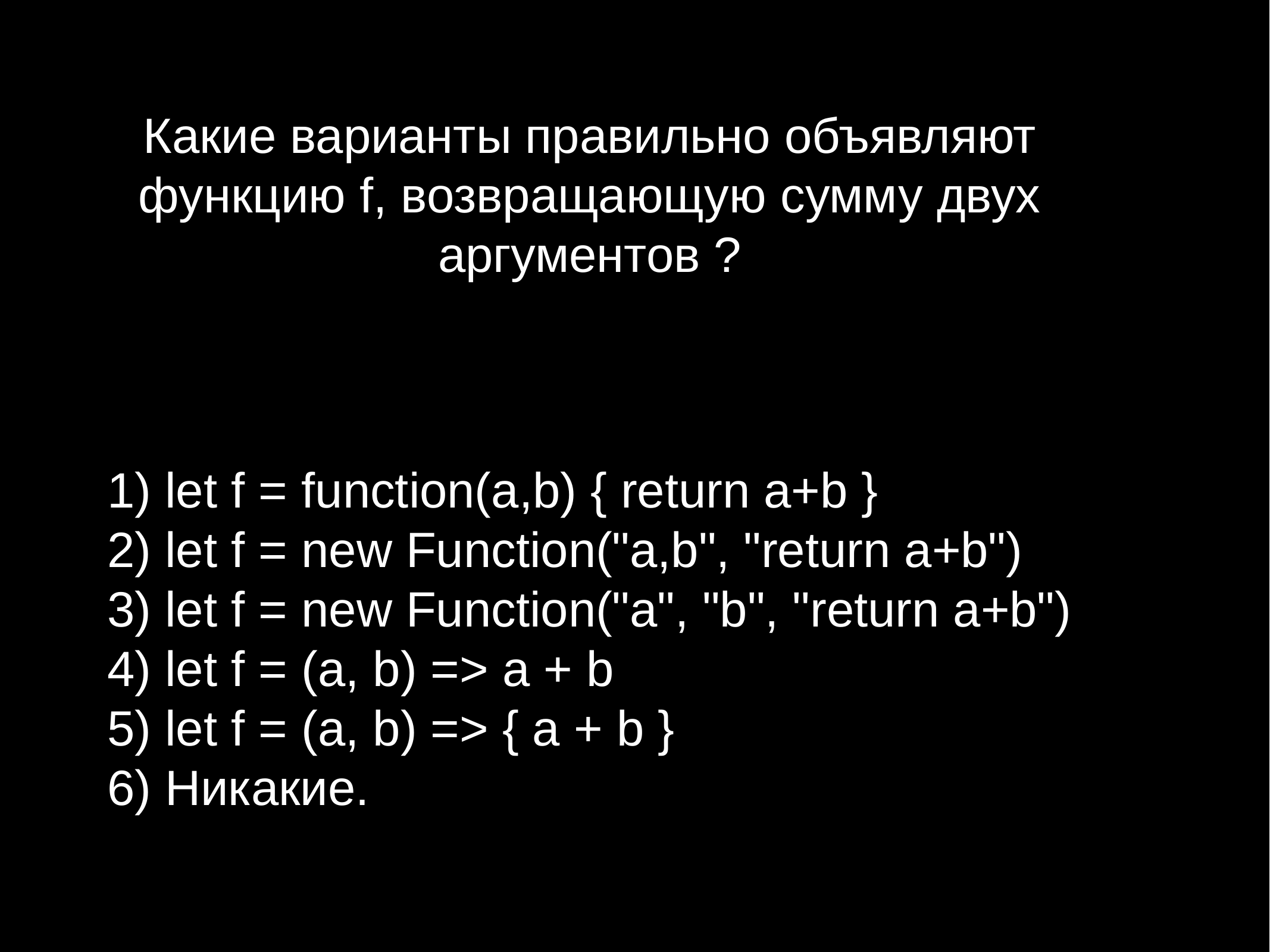

Какие варианты правильно объявляют функцию f, возвращающую сумму двух аргументов ?
1) let f = function(a,b) { return a+b }
2) let f = new Function("a,b", "return a+b")
3) let f = new Function("a", "b", "return a+b")
4) let f = (a, b) => a + b
5) let f = (a, b) => { a + b }
6) Никакие.